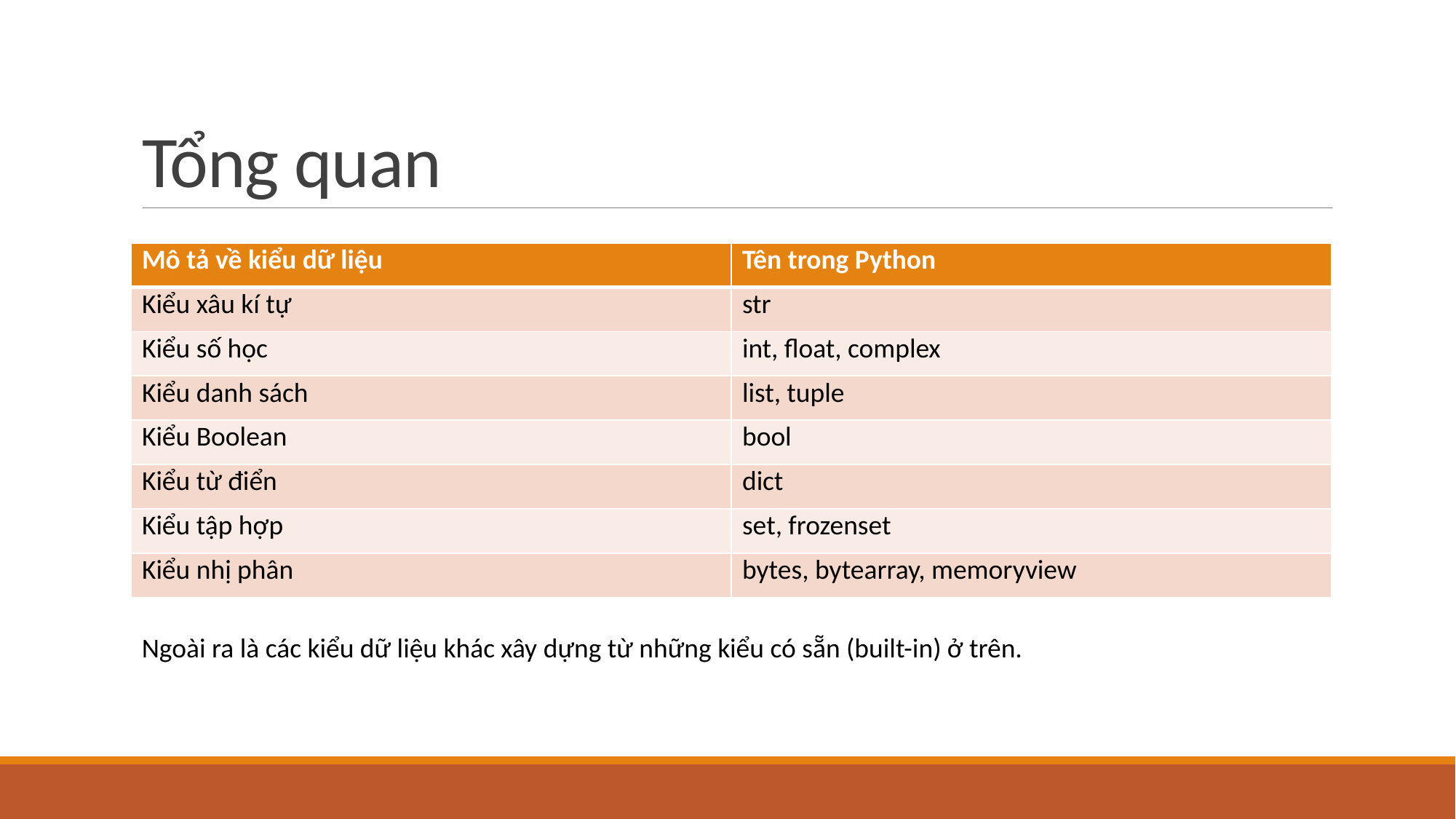

# Tổng quan
| Mô tả về kiểu dữ liệu | Tên trong Python |
| --- | --- |
| Kiểu xâu kí tự | str |
| Kiểu số học | int, float, complex |
| Kiểu danh sách | list, tuple |
| Kiểu Boolean | bool |
| Kiểu từ điển | dict |
| Kiểu tập hợp | set, frozenset |
| Kiểu nhị phân | bytes, bytearray, memoryview |
Ngoài ra là các kiểu dữ liệu khác xây dựng từ những kiểu có sẵn (built-in) ở trên.